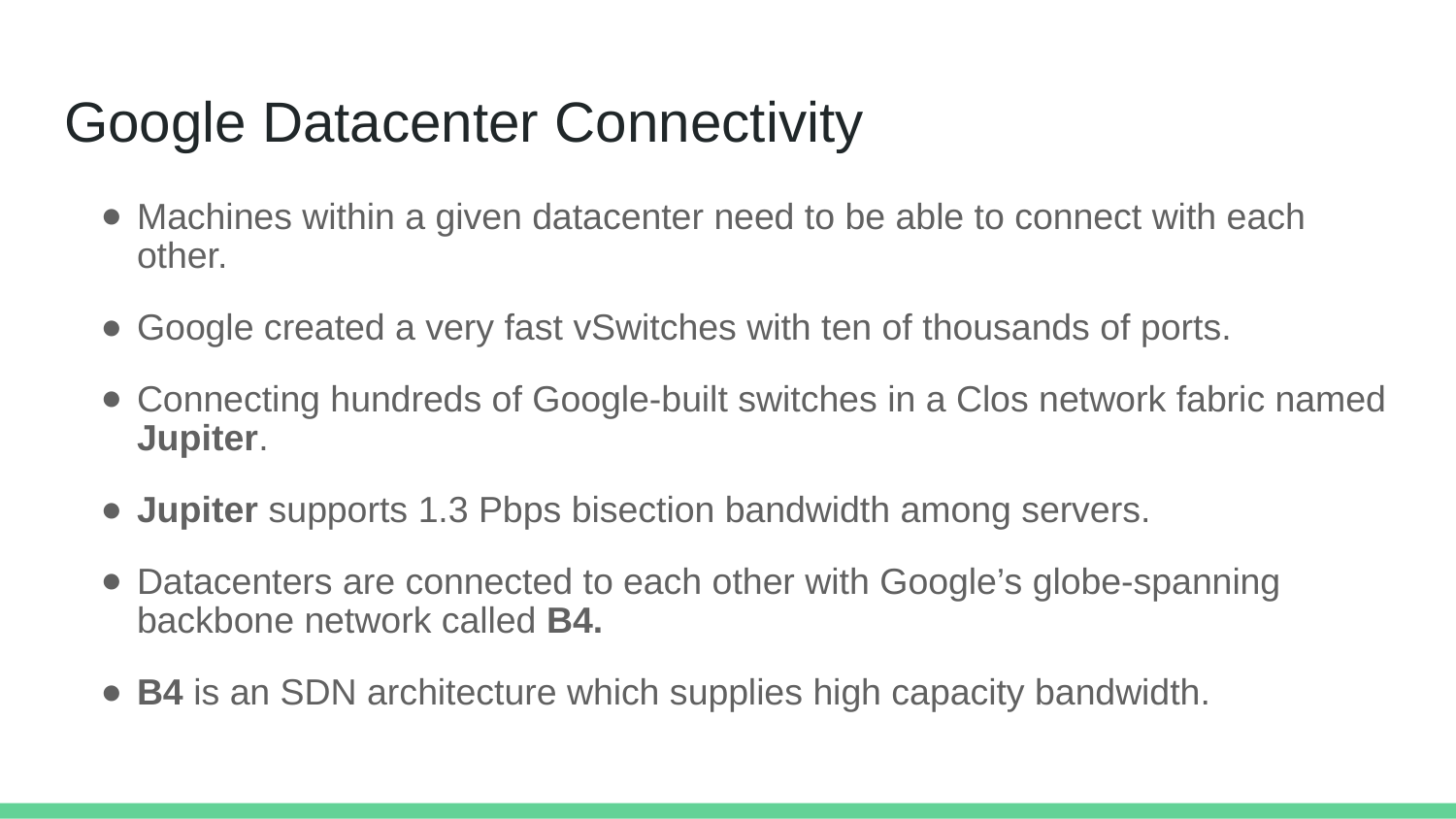

# Google Datacenter Connectivity
Machines within a given datacenter need to be able to connect with each other.
Google created a very fast vSwitches with ten of thousands of ports.
Connecting hundreds of Google-built switches in a Clos network fabric named Jupiter.
Jupiter supports 1.3 Pbps bisection bandwidth among servers.
Datacenters are connected to each other with Google’s globe-spanning backbone network called B4.
B4 is an SDN architecture which supplies high capacity bandwidth.